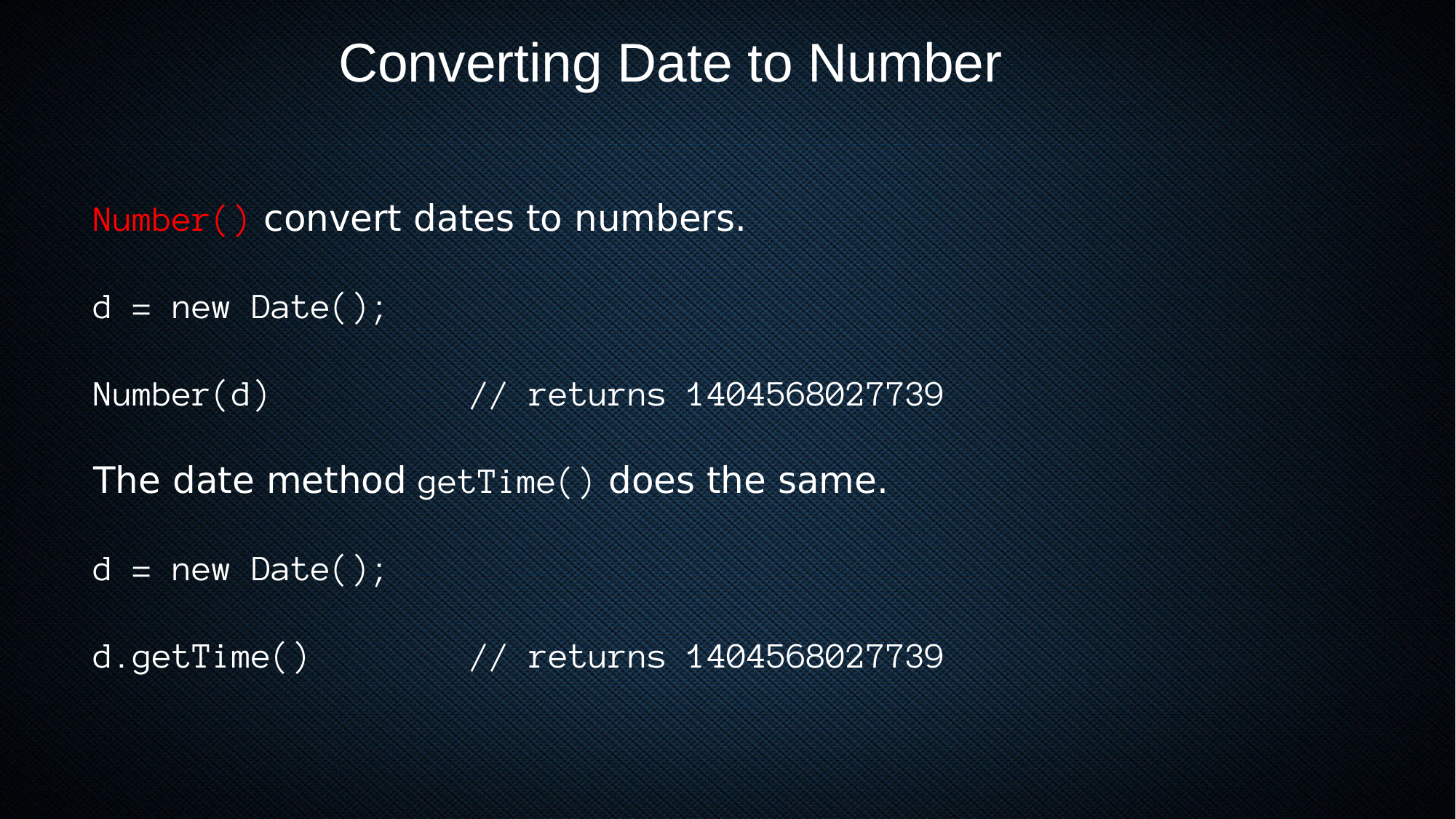

Converting Date to Number
Number() convert dates to numbers.
d = new Date();
Number(d)          // returns 1404568027739
The date method getTime() does the same.
d = new Date();
d.getTime()        // returns 1404568027739